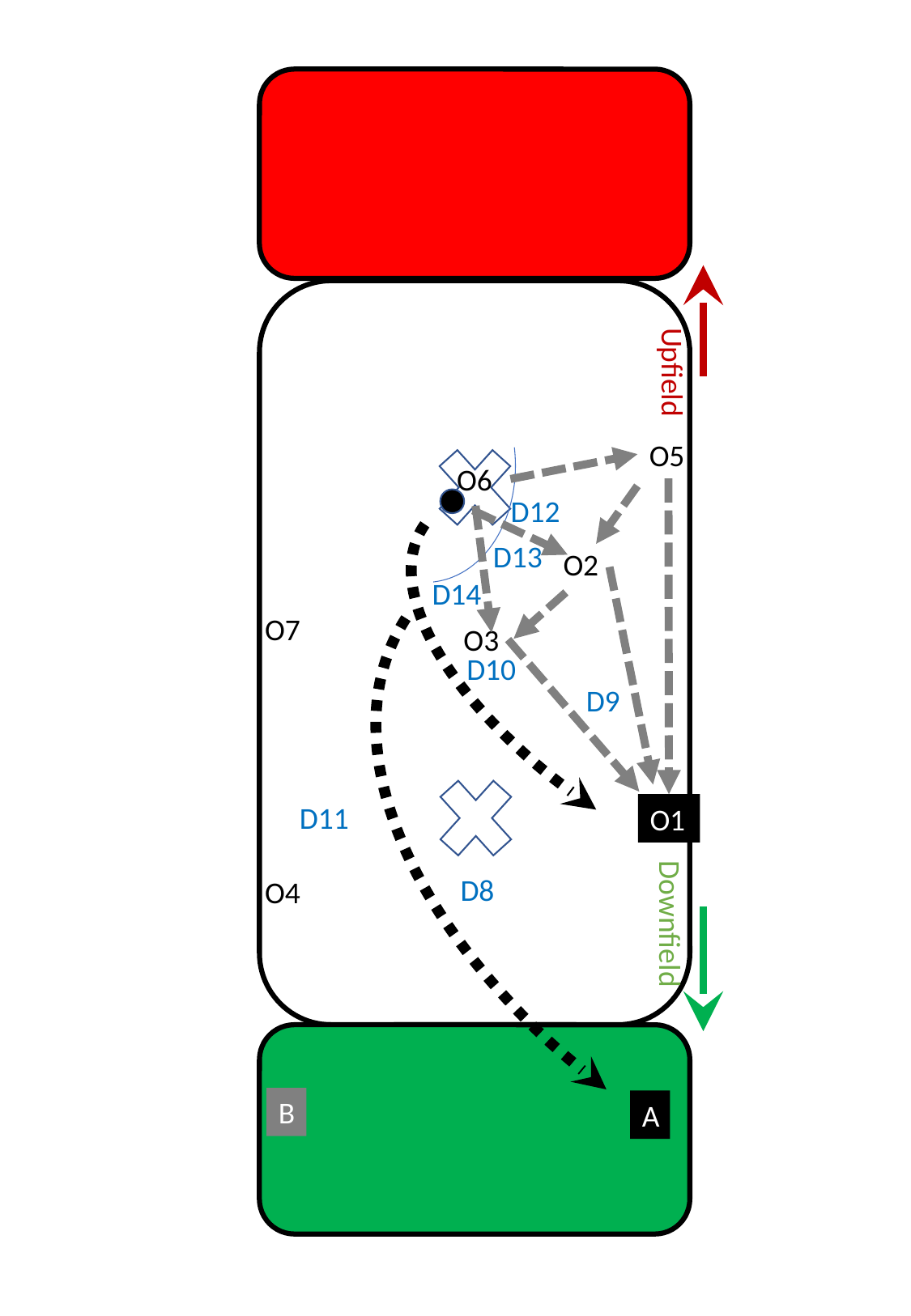

Upfield

O5

O6
D12

D13
O2
D14
O7
O3
D10
D9

D11
O1
D8
O4
Downfield

B
A